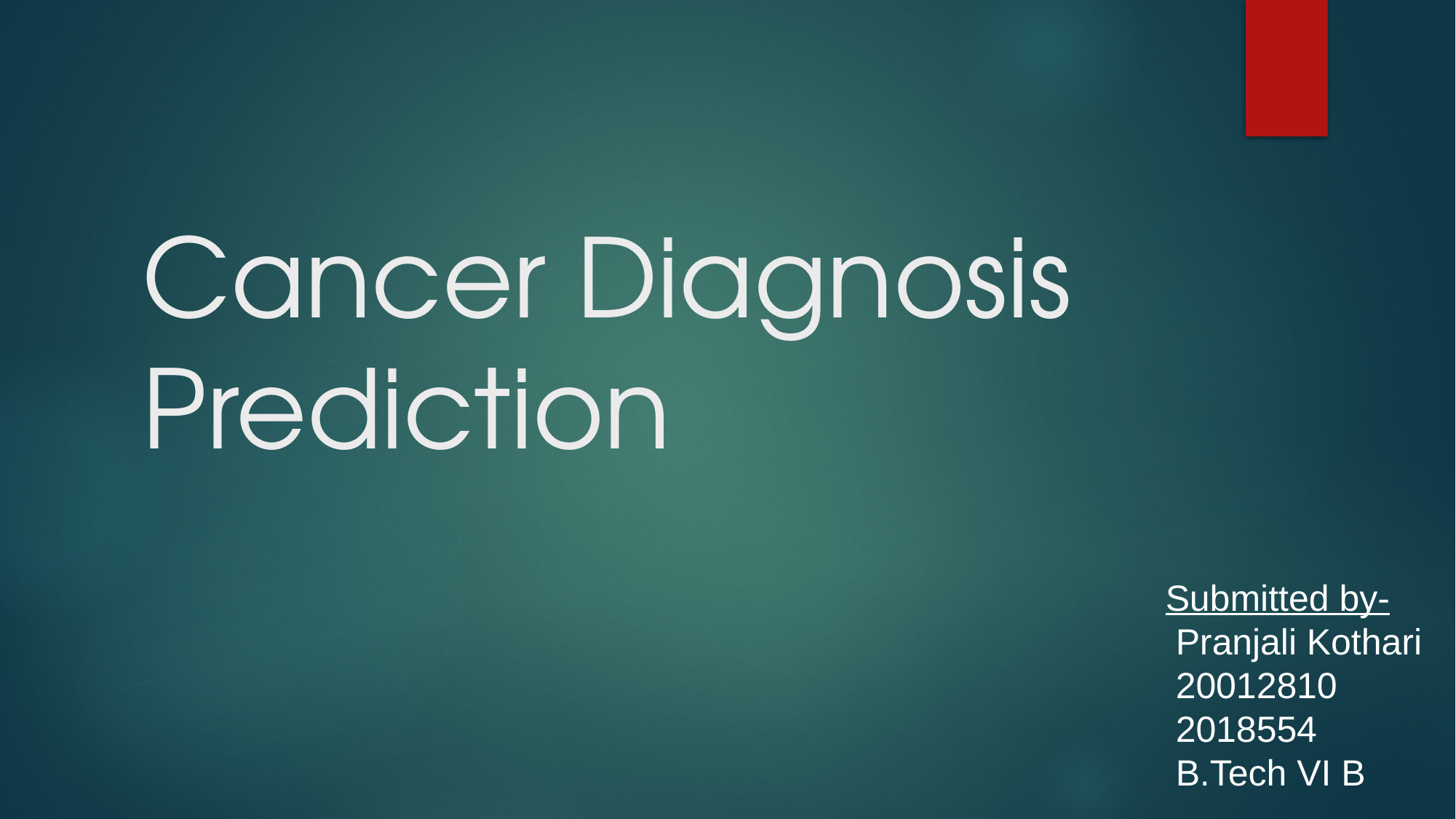

# Cancer Diagnosis Prediction
Submitted by-
 Pranjali Kothari
 20012810
 2018554
 B.Tech VI B